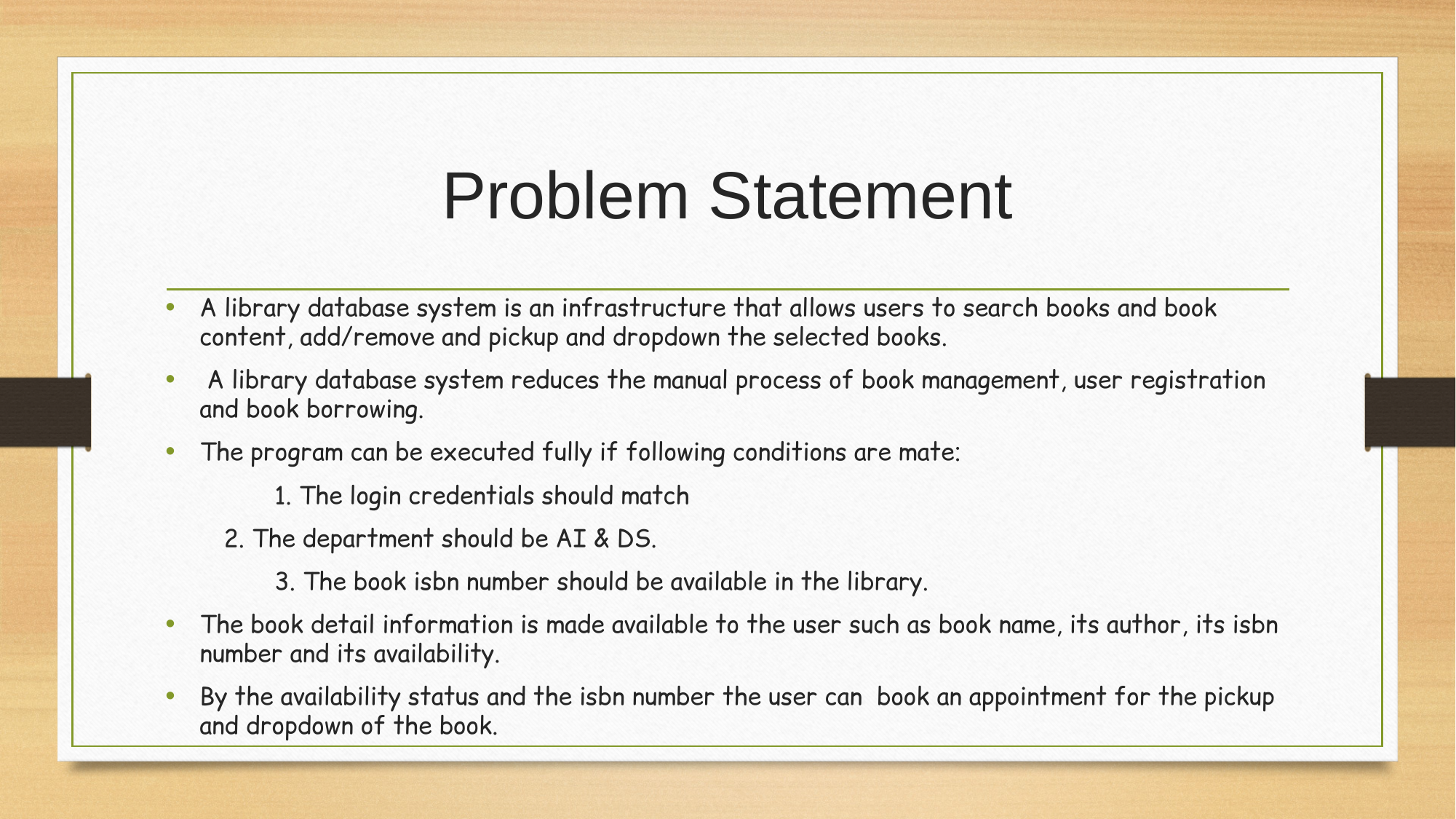

# Problem Statement
A library database system is an infrastructure that allows users to search books and book content, add/remove and pickup and dropdown the selected books.
 A library database system reduces the manual process of book management, user registration and book borrowing.
The program can be executed fully if following conditions are mate:
	1. The login credentials should match
        2. The department should be AI & DS.
	3. The book isbn number should be available in the library.
The book detail information is made available to the user such as book name, its author, its isbn number and its availability.
By the availability status and the isbn number the user can  book an appointment for the pickup and dropdown of the book.